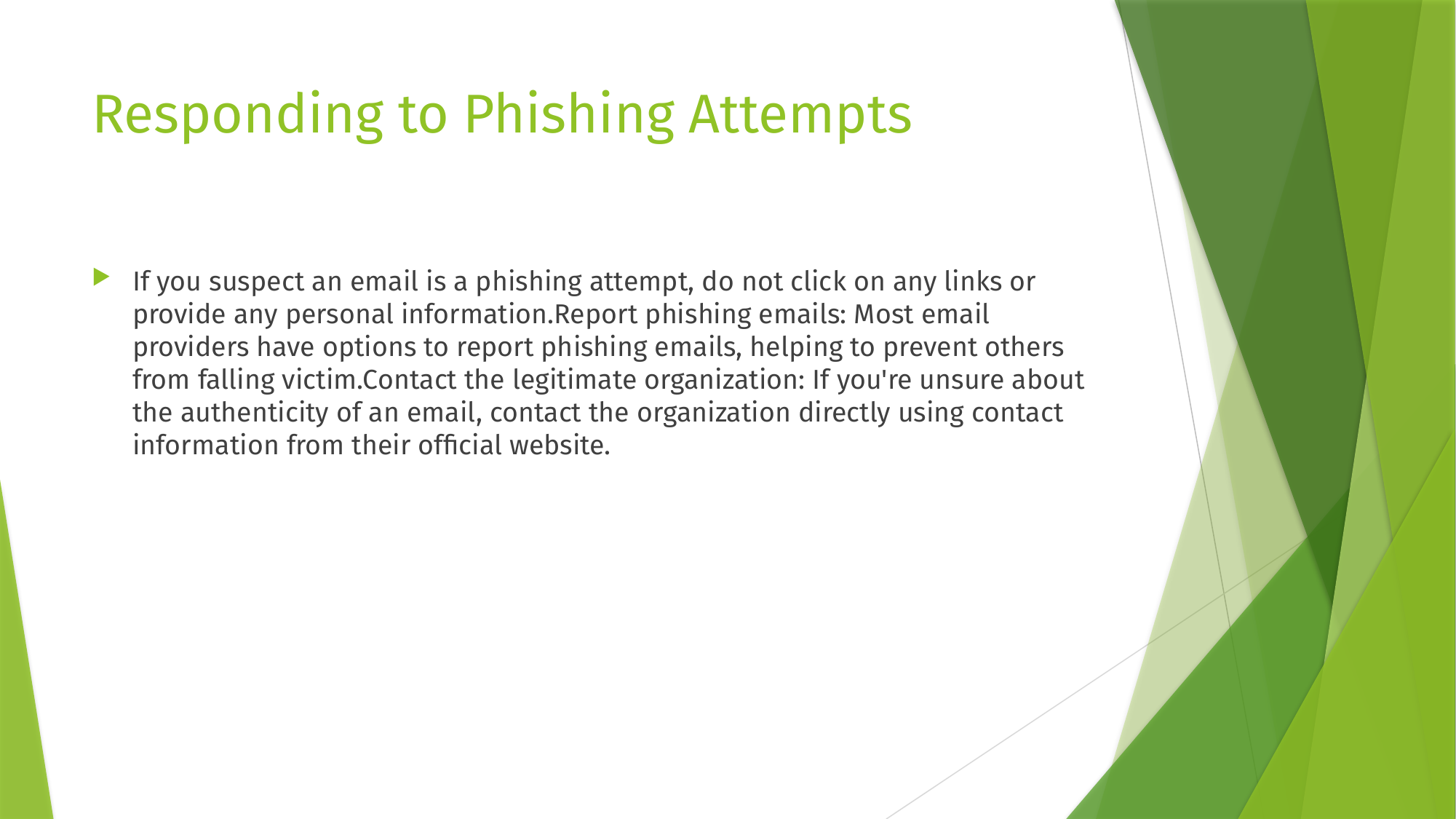

# Responding to Phishing Attempts
If you suspect an email is a phishing attempt, do not click on any links or provide any personal information.Report phishing emails: Most email providers have options to report phishing emails, helping to prevent others from falling victim.Contact the legitimate organization: If you're unsure about the authenticity of an email, contact the organization directly using contact information from their official website.